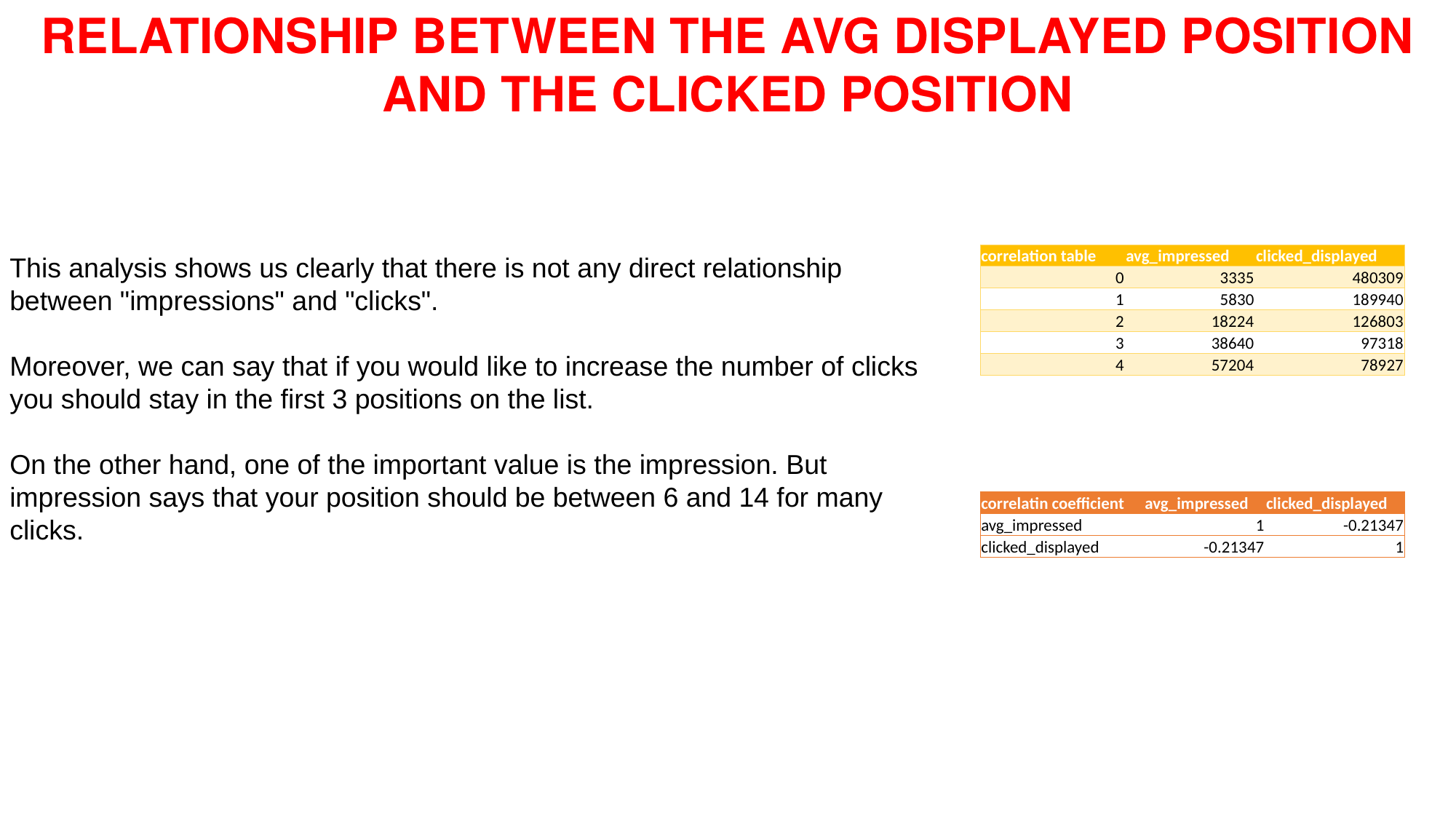

RELATIONSHIP BETWEEN THE AVG DISPLAYED POSITION AND THE CLICKED POSITION
This analysis shows us clearly that there is not any direct relationship between "impressions" and "clicks".

Moreover, we can say that if you would like to increase the number of clicks you should stay in the first 3 positions on the list.

On the other hand, one of the important value is the impression. But impression says that your position should be between 6 and 14 for many clicks.

| correlation table | avg\_impressed | clicked\_displayed |
| --- | --- | --- |
| 0 | 3335 | 480309 |
| 1 | 5830 | 189940 |
| 2 | 18224 | 126803 |
| 3 | 38640 | 97318 |
| 4 | 57204 | 78927 |
| correlatin coefficient | avg\_impressed | clicked\_displayed |
| --- | --- | --- |
| avg\_impressed | 1 | -0.21347 |
| clicked\_displayed | -0.21347 | 1 |